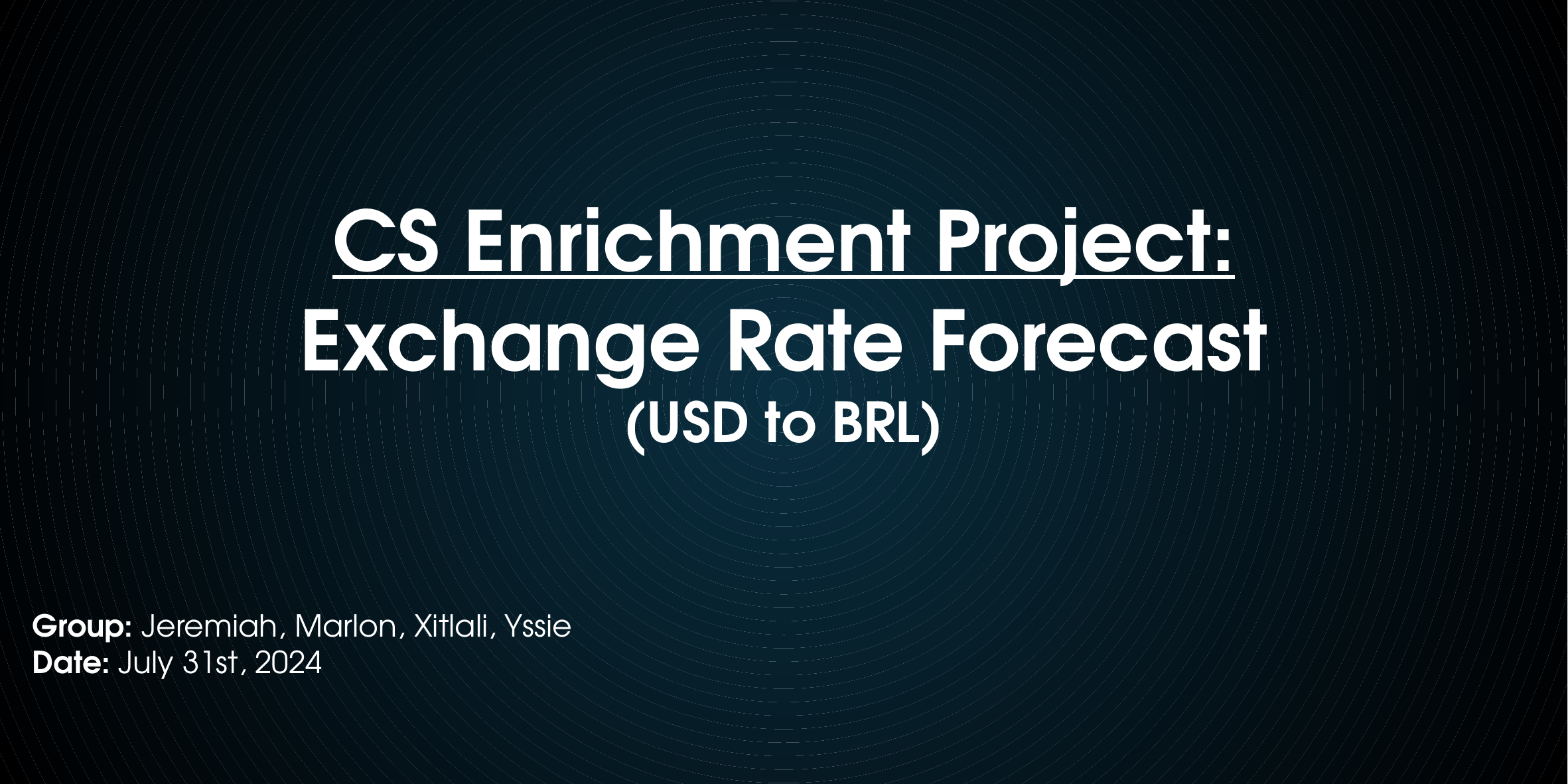

CS Enrichment Project:
Exchange Rate Forecast
(USD to BRL)
Group: Jeremiah, Marlon, Xitlali, Yssie
Date: July 31st, 2024